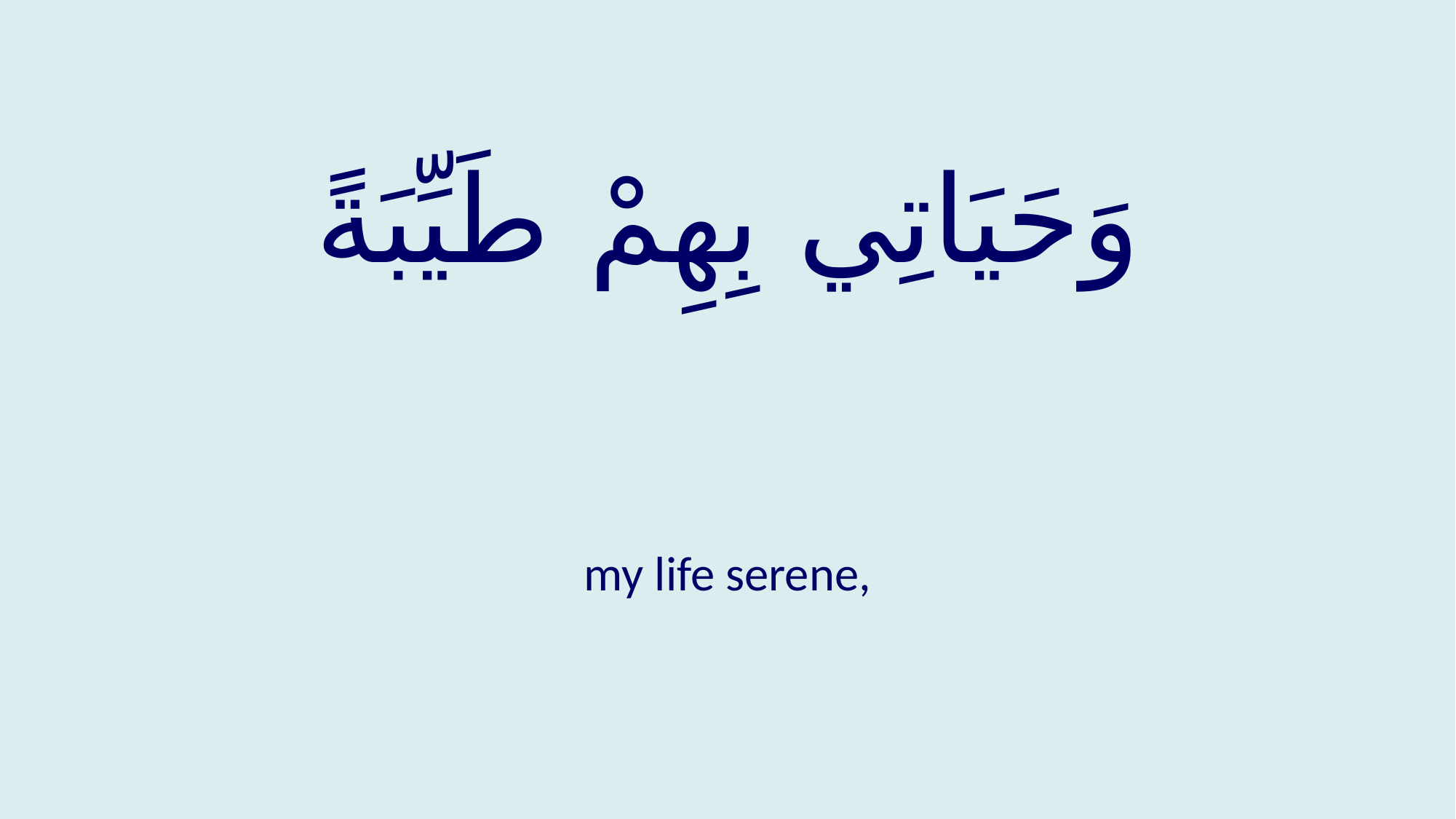

# وَحَيَاتِي بِهِمْ طَيِّبَةً
my life serene,